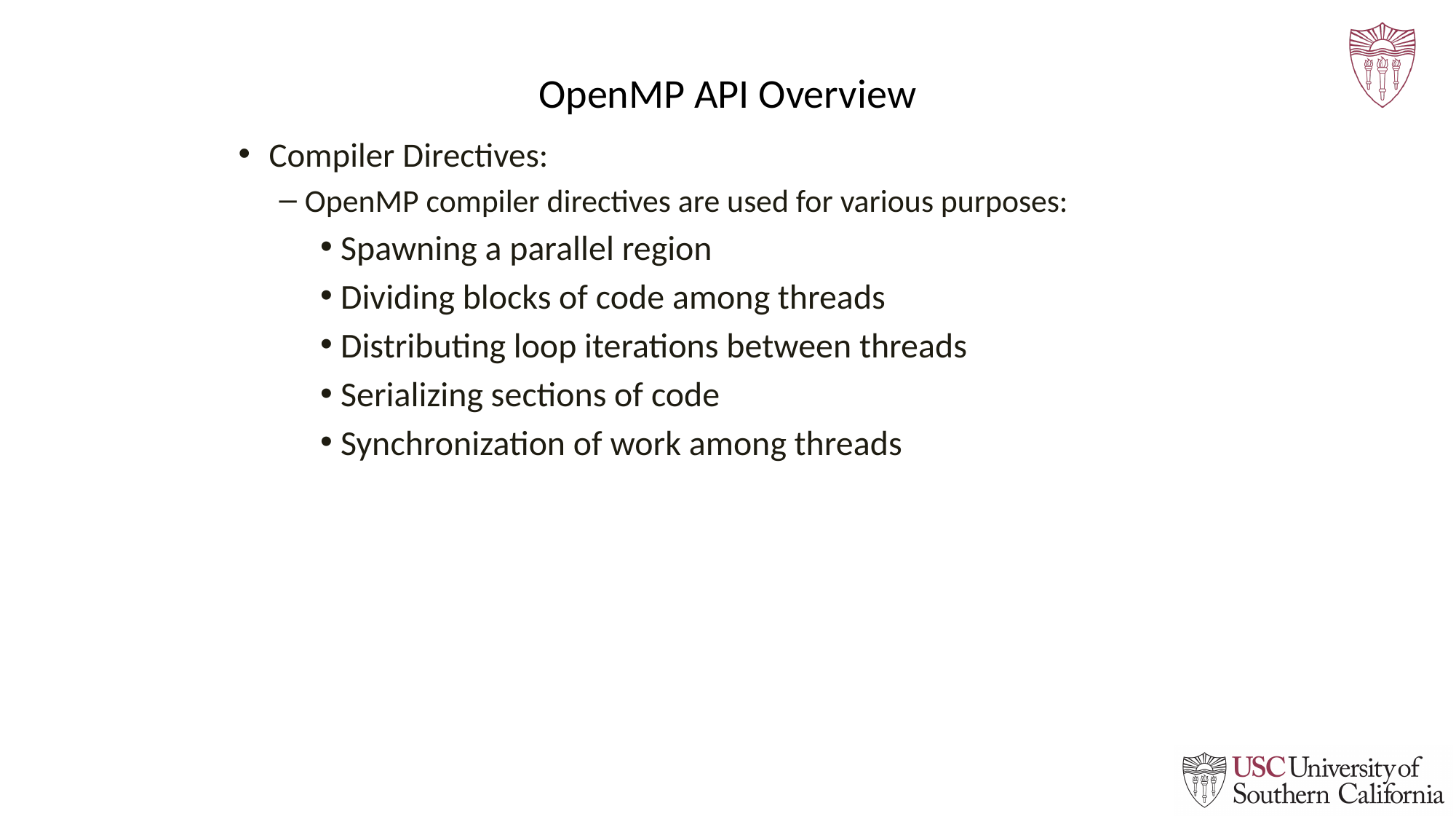

# OpenMP API Overview
Compiler Directives:
OpenMP compiler directives are used for various purposes:
Spawning a parallel region
Dividing blocks of code among threads
Distributing loop iterations between threads
Serializing sections of code
Synchronization of work among threads